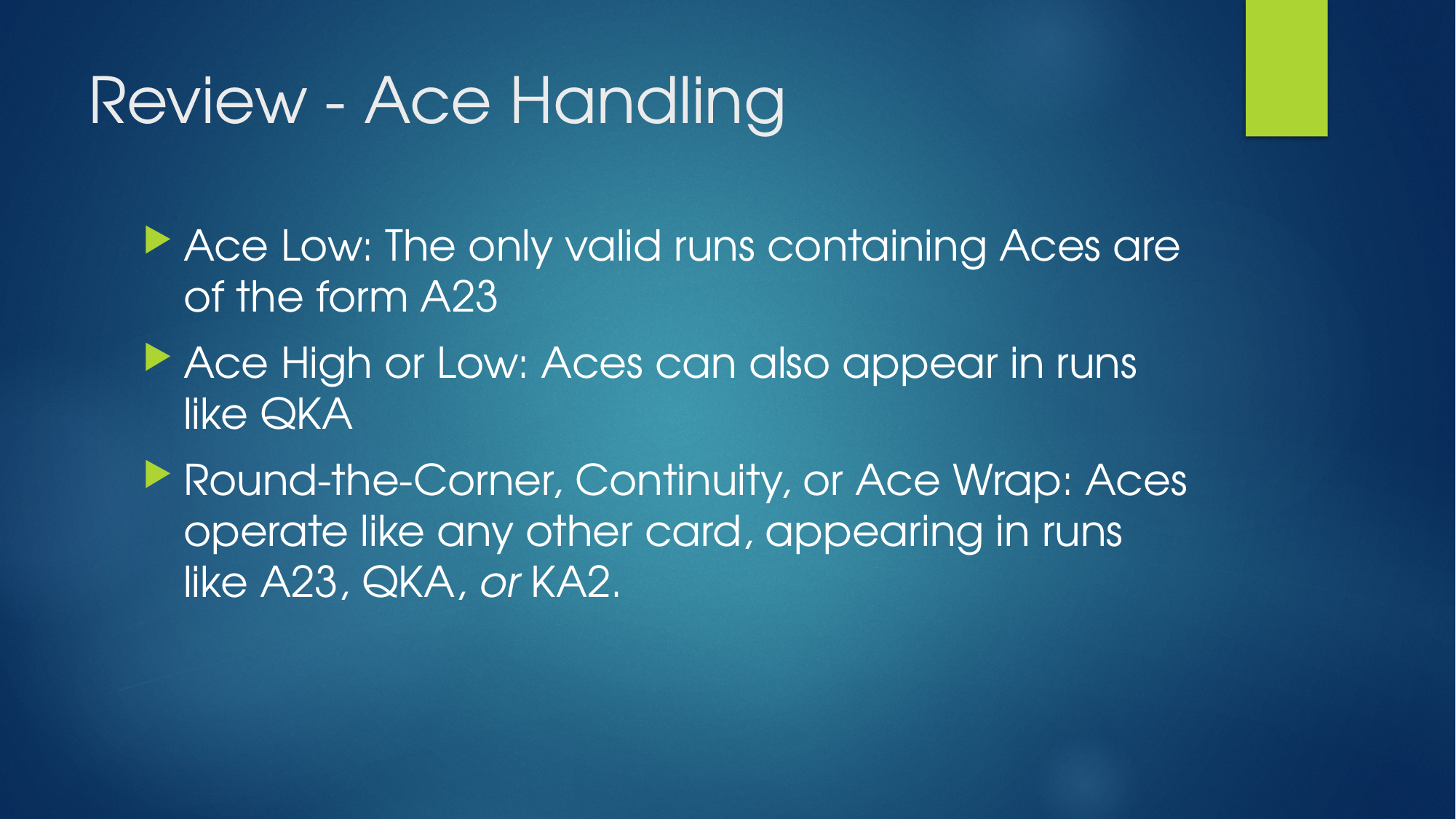

# Review - Ace Handling
Ace Low: The only valid runs containing Aces are of the form A23
Ace High or Low: Aces can also appear in runs like QKA
Round-the-Corner, Continuity, or Ace Wrap: Aces operate like any other card, appearing in runs like A23, QKA, or KA2.